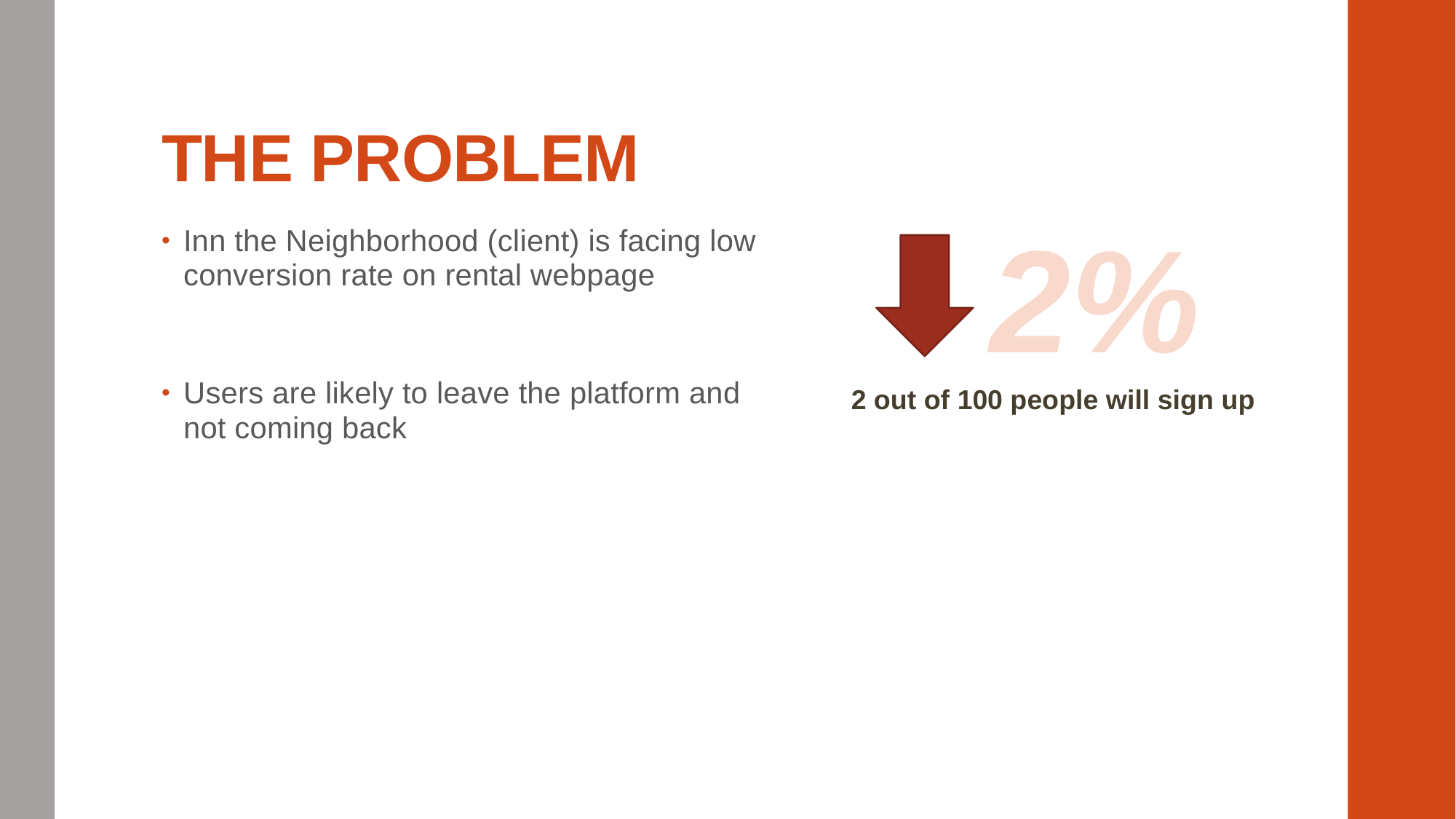

# THE PROBLEM
2%
Inn the Neighborhood (client) is facing low conversion rate on rental webpage

Users are likely to leave the platform and not coming back

2 out of 100 people will sign up